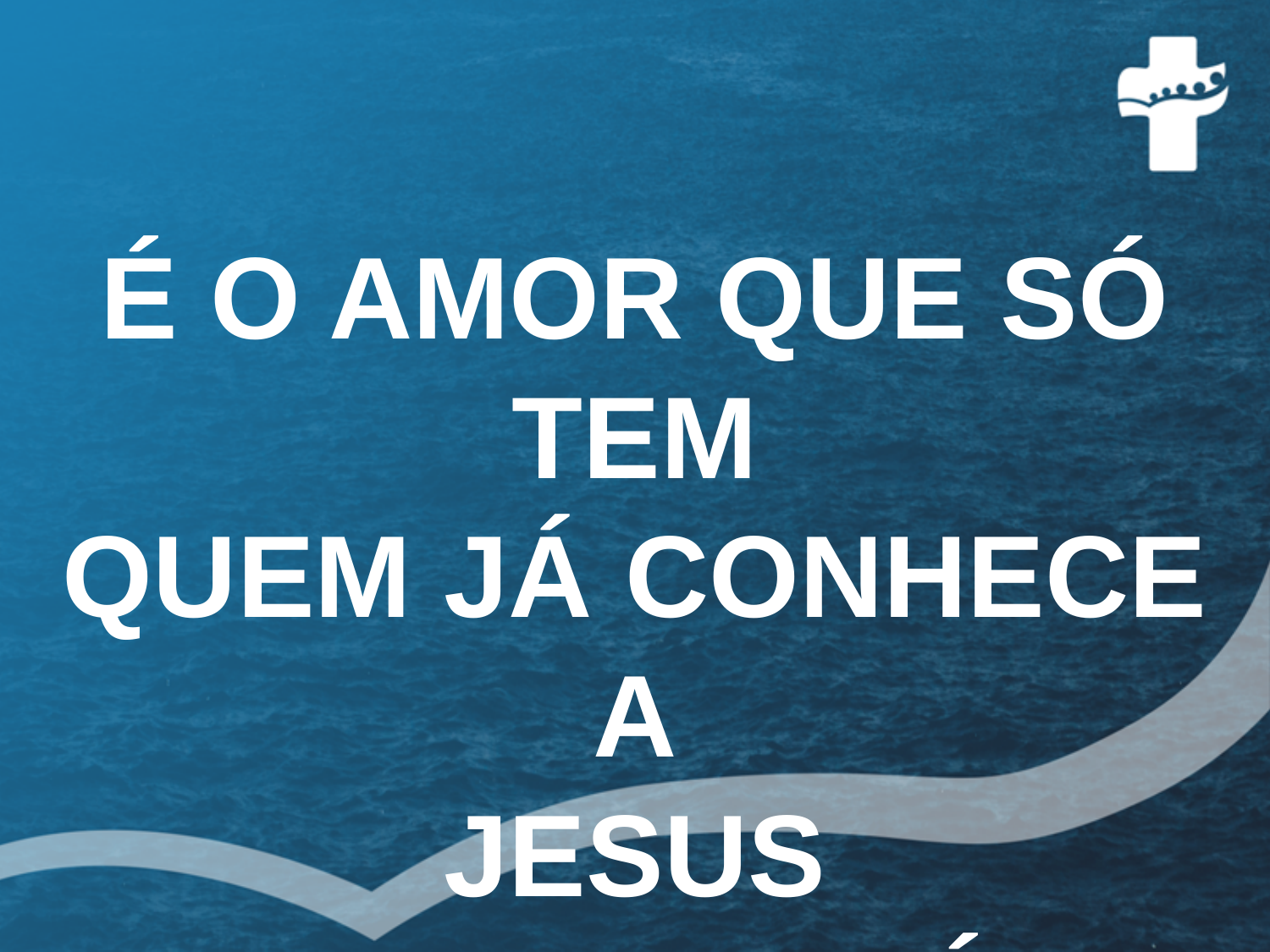

É O AMOR QUE SÓ TEM
QUEM JÁ CONHECE A
JESUS
ALELUIA, AMÉM